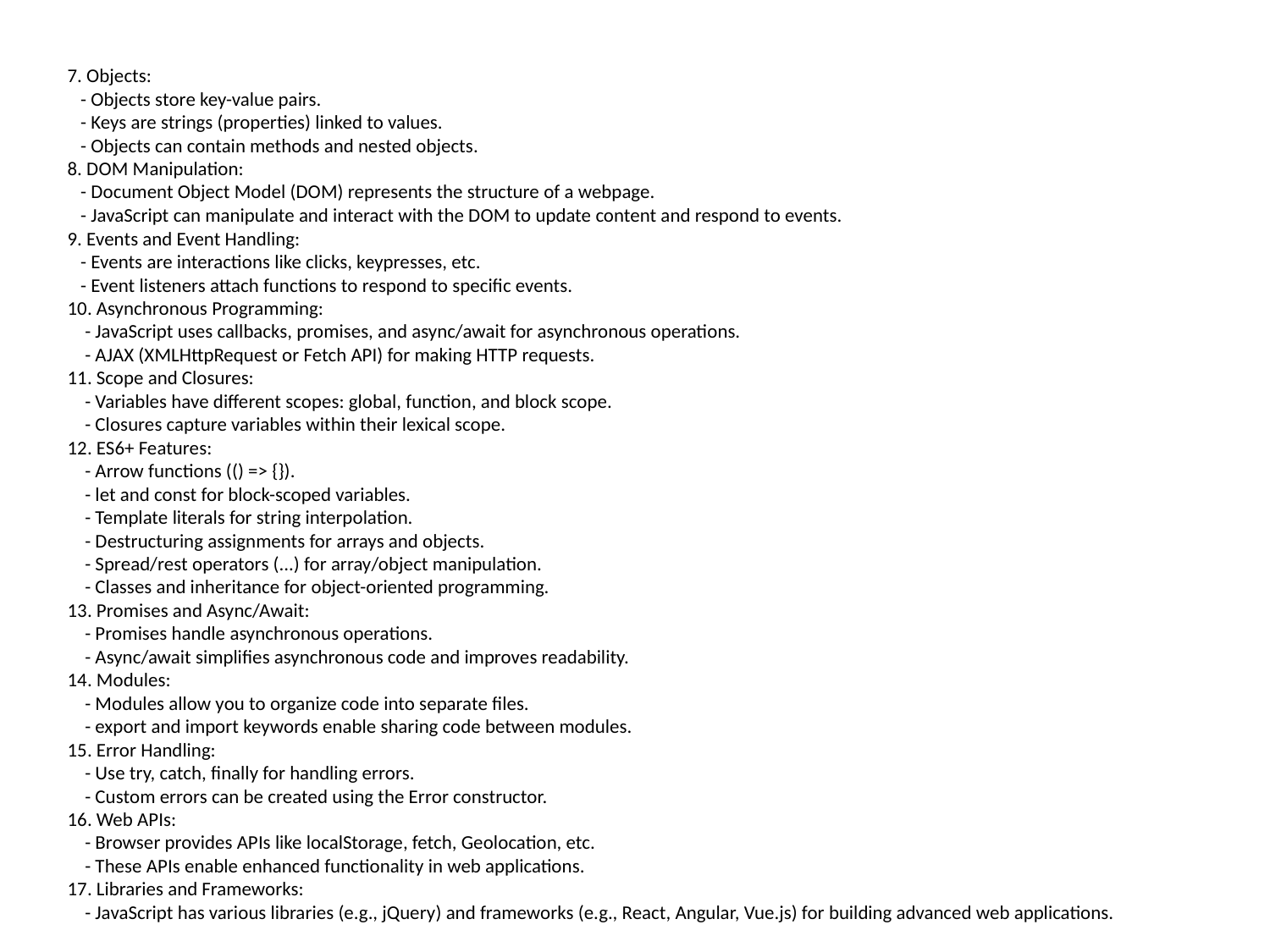

#
7. Objects:
   - Objects store key-value pairs.
   - Keys are strings (properties) linked to values.
   - Objects can contain methods and nested objects.
8. DOM Manipulation:
   - Document Object Model (DOM) represents the structure of a webpage.
   - JavaScript can manipulate and interact with the DOM to update content and respond to events.
9. Events and Event Handling:
   - Events are interactions like clicks, keypresses, etc.
   - Event listeners attach functions to respond to specific events.
10. Asynchronous Programming:
    - JavaScript uses callbacks, promises, and async/await for asynchronous operations.
    - AJAX (XMLHttpRequest or Fetch API) for making HTTP requests.
11. Scope and Closures:
    - Variables have different scopes: global, function, and block scope.
    - Closures capture variables within their lexical scope.
12. ES6+ Features:
    - Arrow functions (() => {}).
    - let and const for block-scoped variables.
    - Template literals for string interpolation.
    - Destructuring assignments for arrays and objects.
    - Spread/rest operators (...) for array/object manipulation.
    - Classes and inheritance for object-oriented programming.
13. Promises and Async/Await:
    - Promises handle asynchronous operations.
    - Async/await simplifies asynchronous code and improves readability.
14. Modules:
    - Modules allow you to organize code into separate files.
    - export and import keywords enable sharing code between modules.
15. Error Handling:
    - Use try, catch, finally for handling errors.
    - Custom errors can be created using the Error constructor.
16. Web APIs:
    - Browser provides APIs like localStorage, fetch, Geolocation, etc.
    - These APIs enable enhanced functionality in web applications.
17. Libraries and Frameworks:
    - JavaScript has various libraries (e.g., jQuery) and frameworks (e.g., React, Angular, Vue.js) for building advanced web applications.